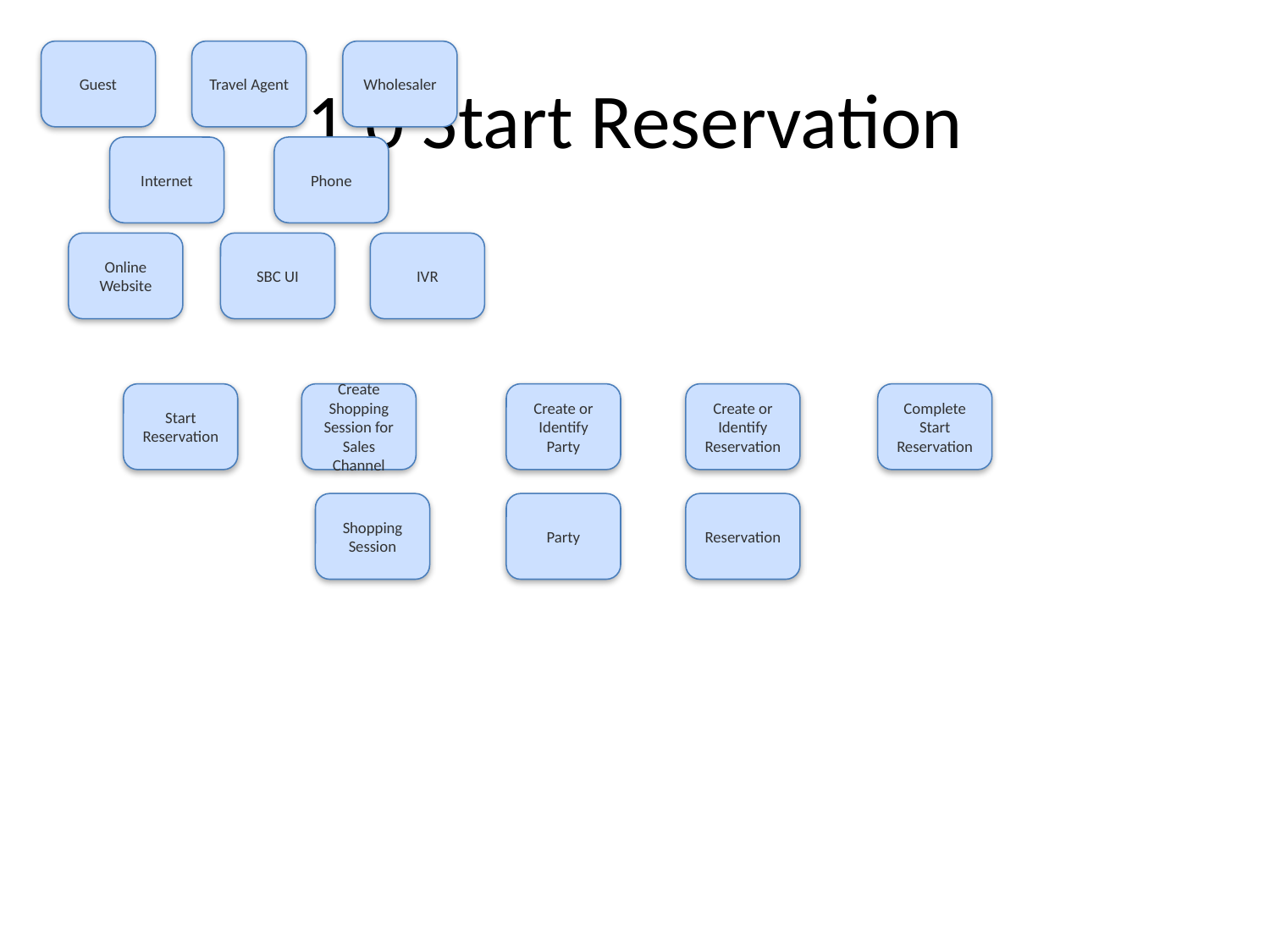

# 1.0 Start Reservation
Guest
Travel Agent
Wholesaler
Internet
Phone
Online Website
SBC UI
IVR
Start Reservation
Create Shopping Session for Sales Channel
Create or Identify Party
Create or Identify Reservation
Complete Start Reservation
Shopping Session
Party
Reservation